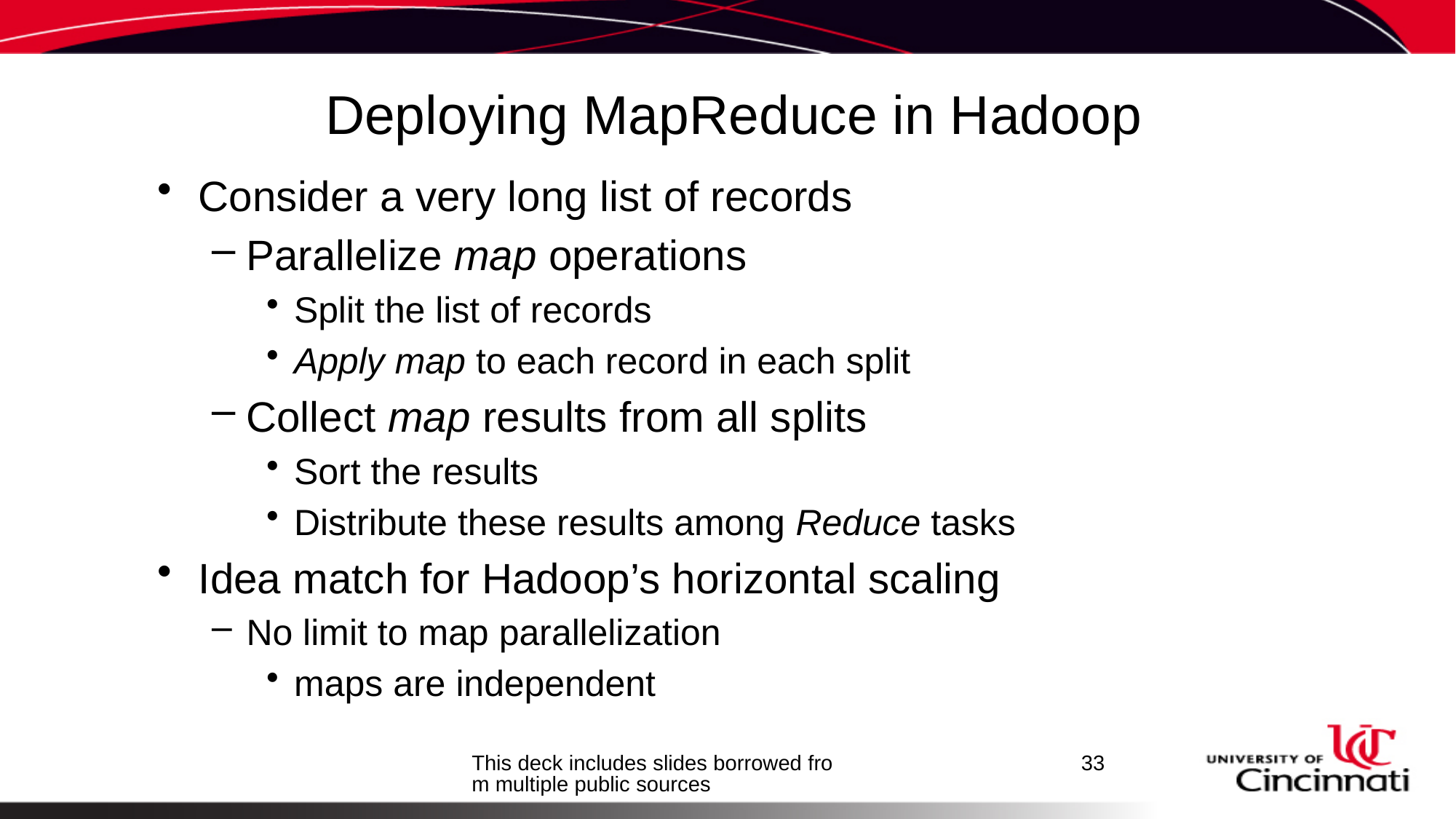

# Deploying MapReduce in Hadoop
Consider a very long list of records
Parallelize map operations
Split the list of records
Apply map to each record in each split
Collect map results from all splits
Sort the results
Distribute these results among Reduce tasks
Idea match for Hadoop’s horizontal scaling
No limit to map parallelization
maps are independent
This deck includes slides borrowed from multiple public sources
33